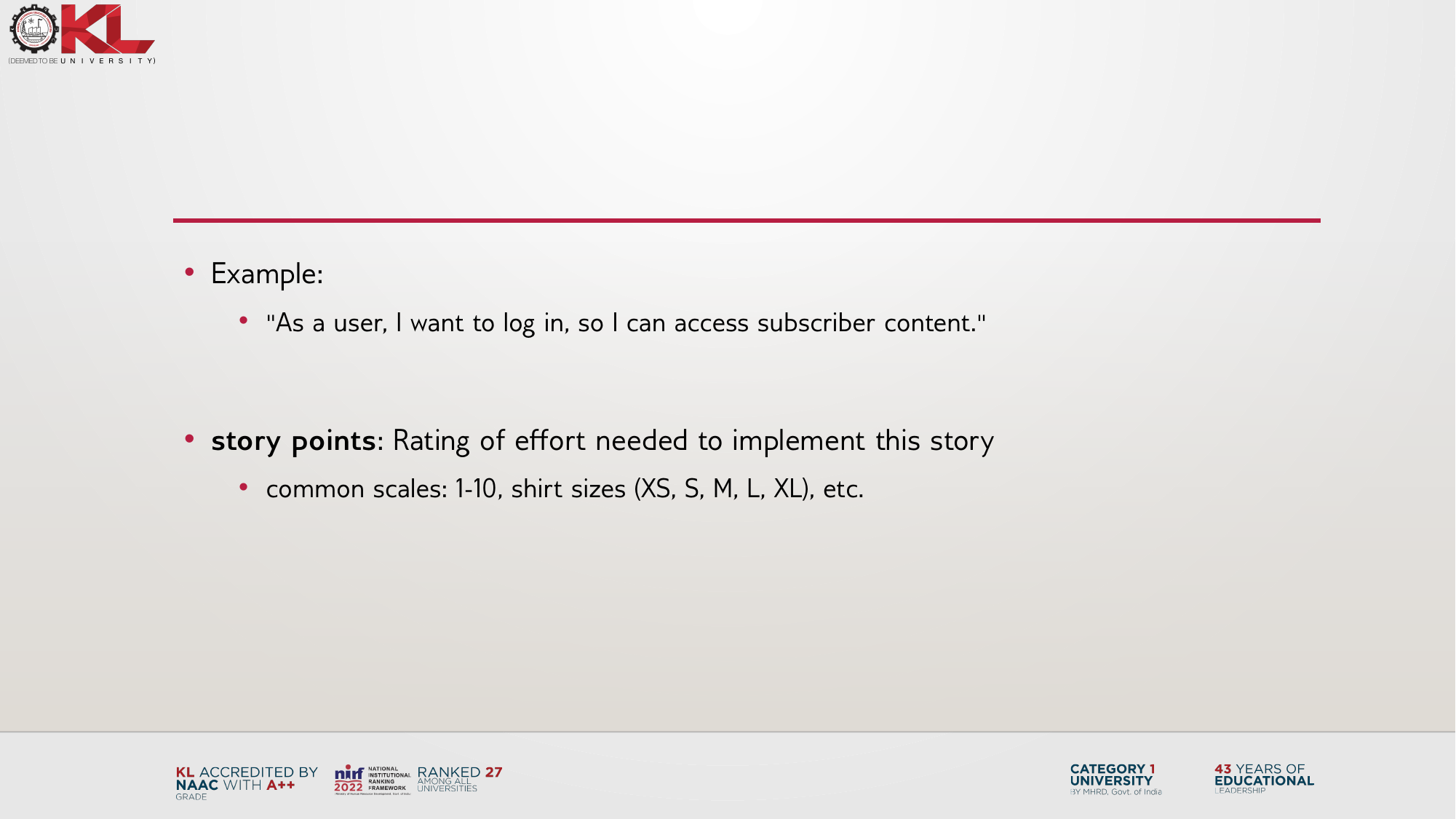

#
Example:
"As a user, I want to log in, so I can access subscriber content."

story points: Rating of effort needed to implement this story
common scales: 1-10, shirt sizes (XS, S, M, L, XL), etc.

20